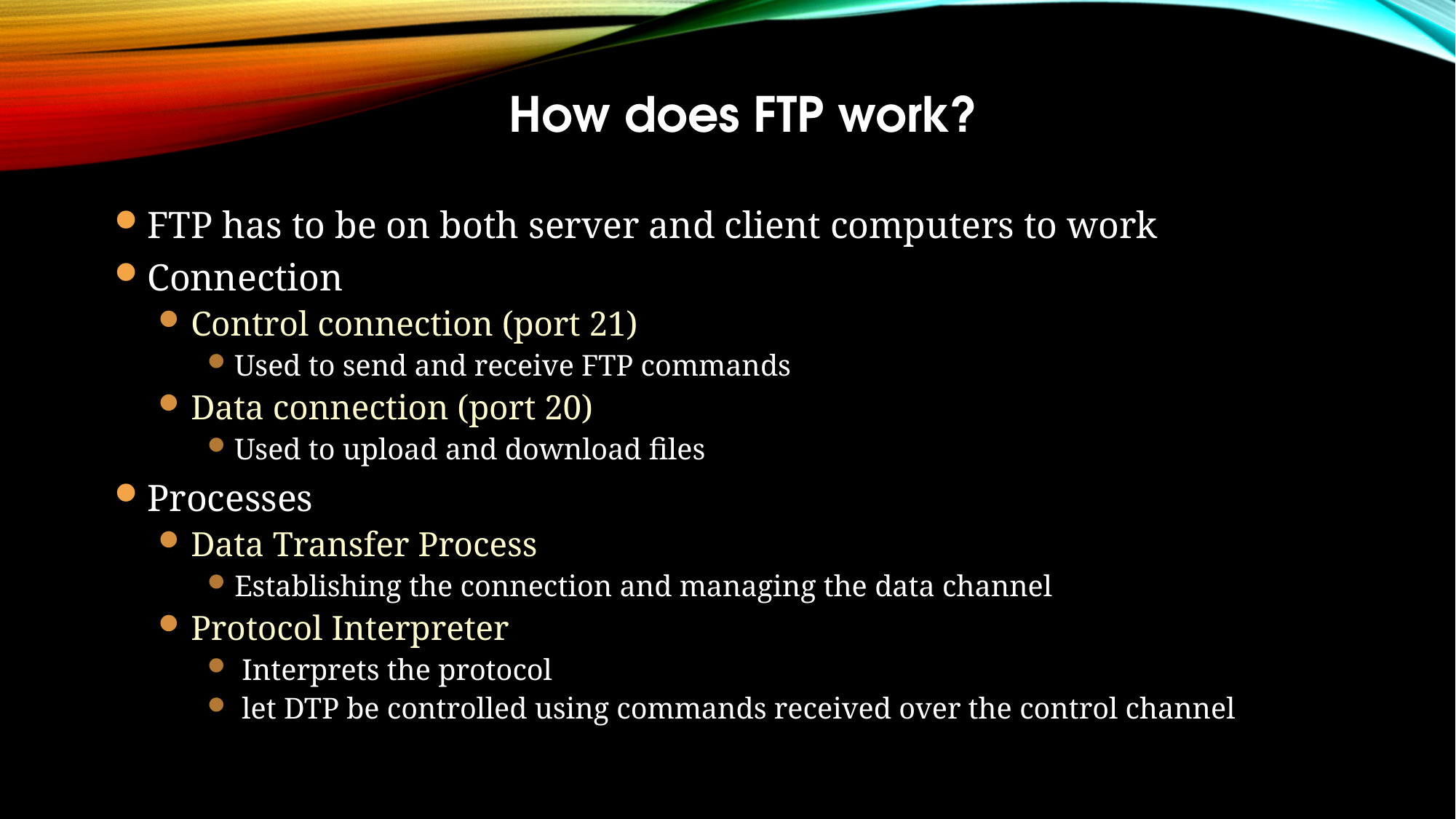

How does FTP work?
FTP has to be on both server and client computers to work
Connection
Control connection (port 21)
Used to send and receive FTP commands
Data connection (port 20)
Used to upload and download files
Processes
Data Transfer Process
Establishing the connection and managing the data channel
Protocol Interpreter
 Interprets the protocol
 let DTP be controlled using commands received over the control channel